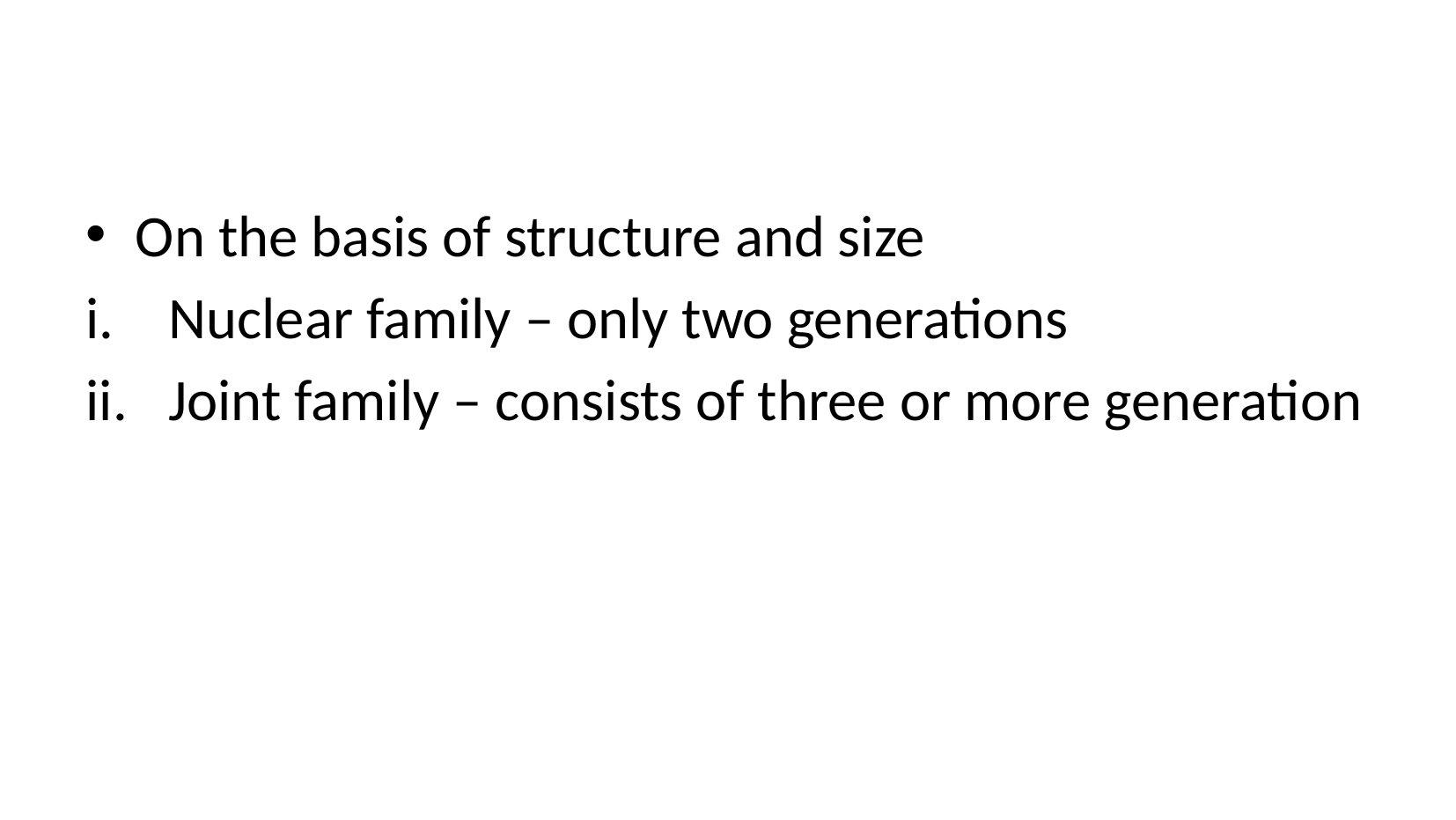

#
On the basis of structure and size
Nuclear family – only two generations
Joint family – consists of three or more generation